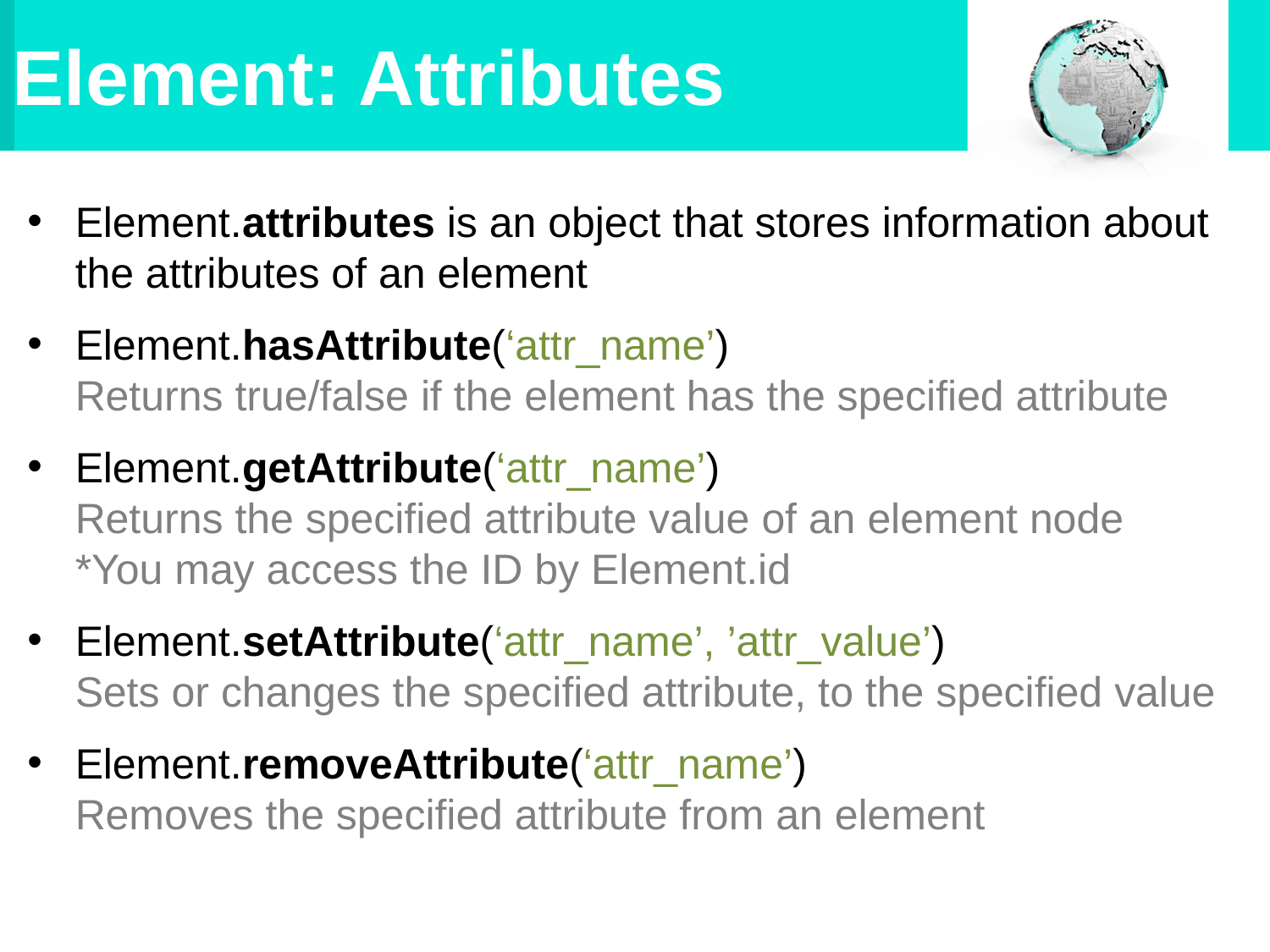

# Element: Attributes
Element.attributes is an object that stores information about
the attributes of an element
Element.hasAttribute(‘attr_name’)
Returns true/false if the element has the specified attribute
Element.getAttribute(‘attr_name’)
Returns the specified attribute value of an element node
*You may access the ID by Element.id
Element.setAttribute(‘attr_name’, ’attr_value’)
Sets or changes the specified attribute, to the specified value
Element.removeAttribute(‘attr_name’)
Removes the specified attribute from an element